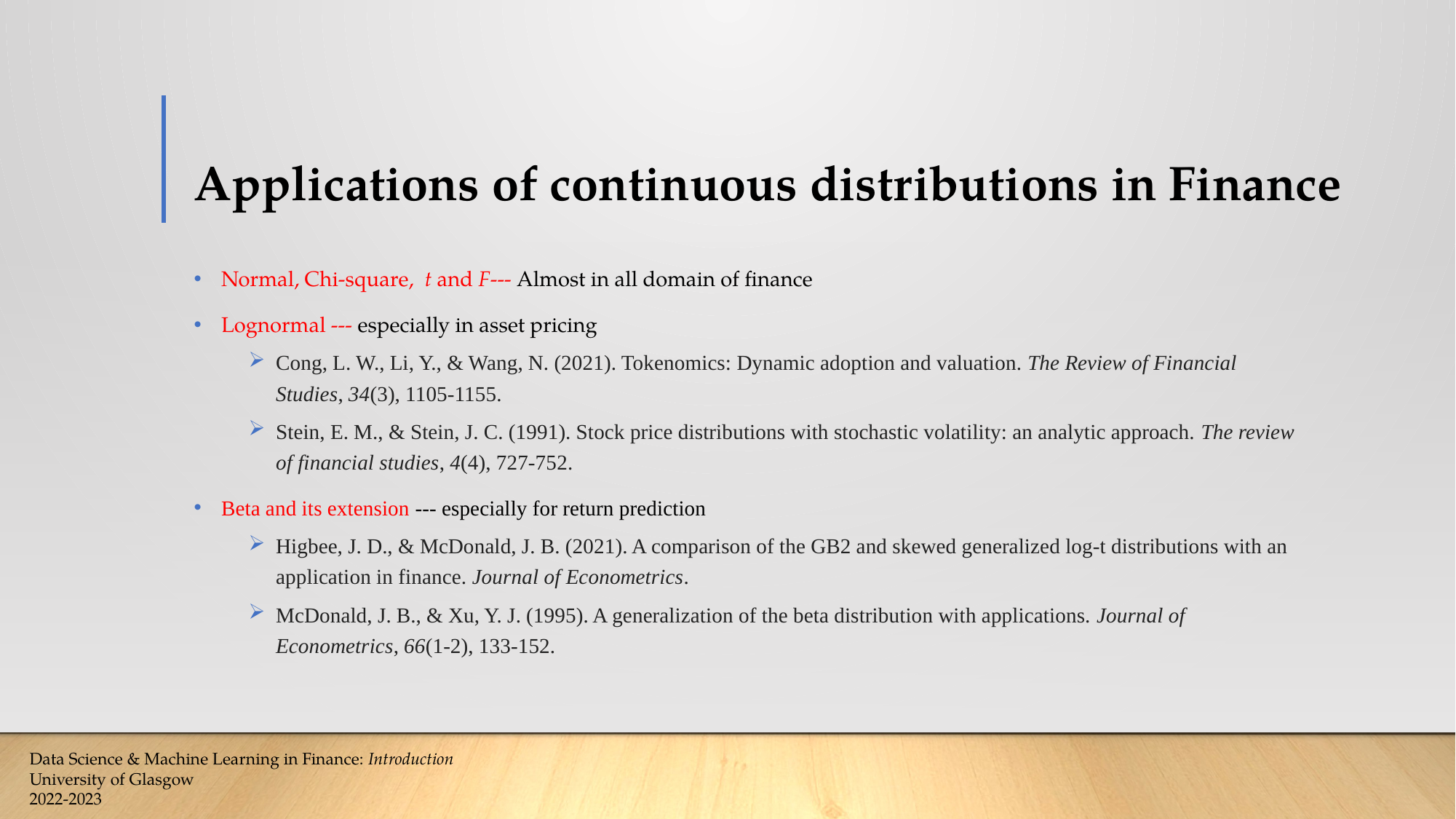

# Applications of continuous distributions in Finance
Normal, Chi-square,  t and F--- Almost in all domain of finance
Lognormal --- especially in asset pricing
Cong, L. W., Li, Y., & Wang, N. (2021). Tokenomics: Dynamic adoption and valuation. The Review of Financial Studies, 34(3), 1105-1155.
Stein, E. M., & Stein, J. C. (1991). Stock price distributions with stochastic volatility: an analytic approach. The review of financial studies, 4(4), 727-752.
Beta and its extension --- especially for return prediction
Higbee, J. D., & McDonald, J. B. (2021). A comparison of the GB2 and skewed generalized log-t distributions with an application in finance. Journal of Econometrics.
McDonald, J. B., & Xu, Y. J. (1995). A generalization of the beta distribution with applications. Journal of Econometrics, 66(1-2), 133-152.

Data Science & Machine Learning in Finance: Introduction
University of Glasgow
2022-2023